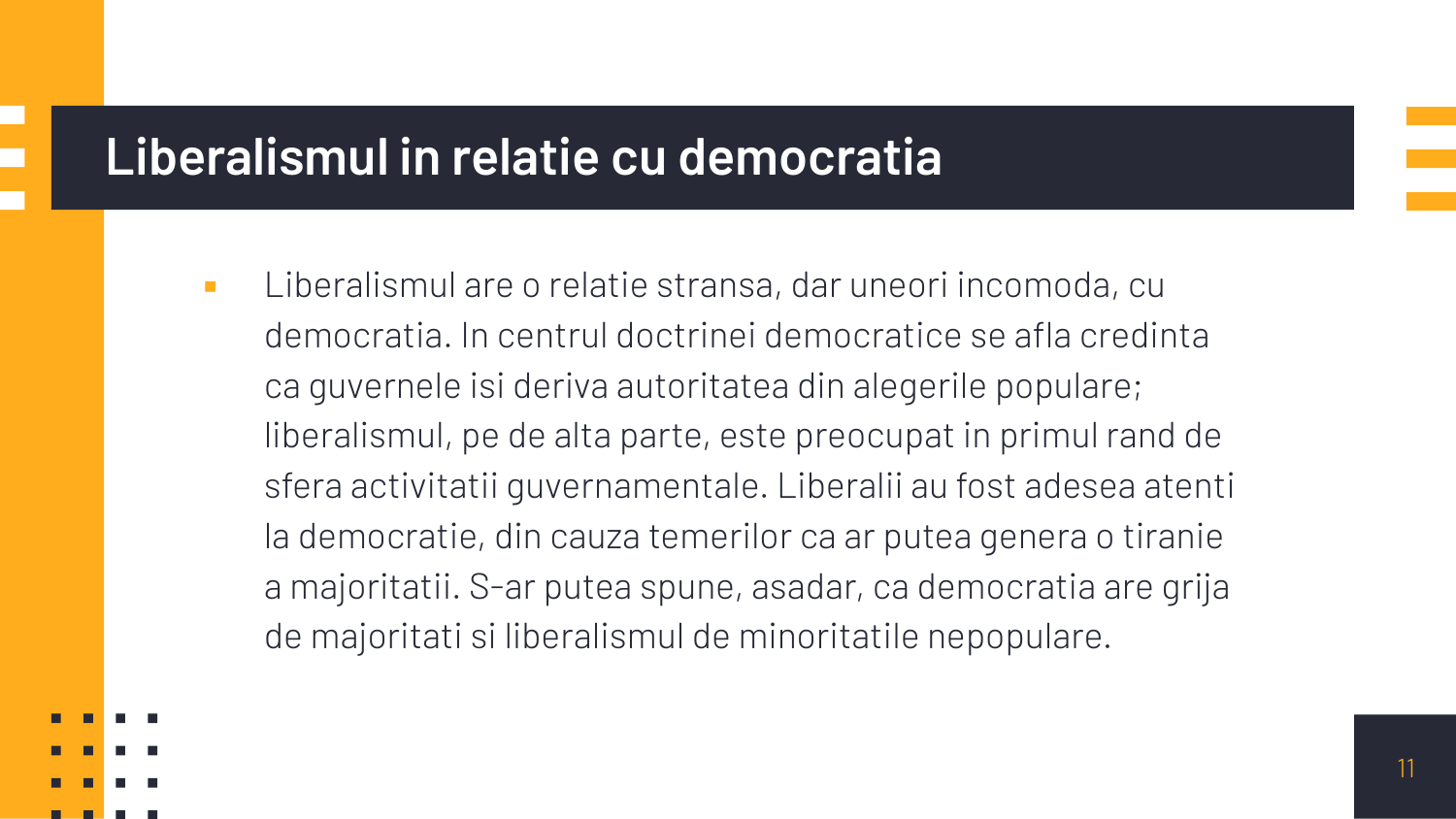

# Liberalismul in relatie cu democratia
Liberalismul are o relatie stransa, dar uneori incomoda, cu democratia. In centrul doctrinei democratice se afla credinta ca guvernele isi deriva autoritatea din alegerile populare; liberalismul, pe de alta parte, este preocupat in primul rand de sfera activitatii guvernamentale. Liberalii au fost adesea atenti la democratie, din cauza temerilor ca ar putea genera o tiranie a majoritatii. S-ar putea spune, asadar, ca democratia are grija de majoritati si liberalismul de minoritatile nepopulare.
11